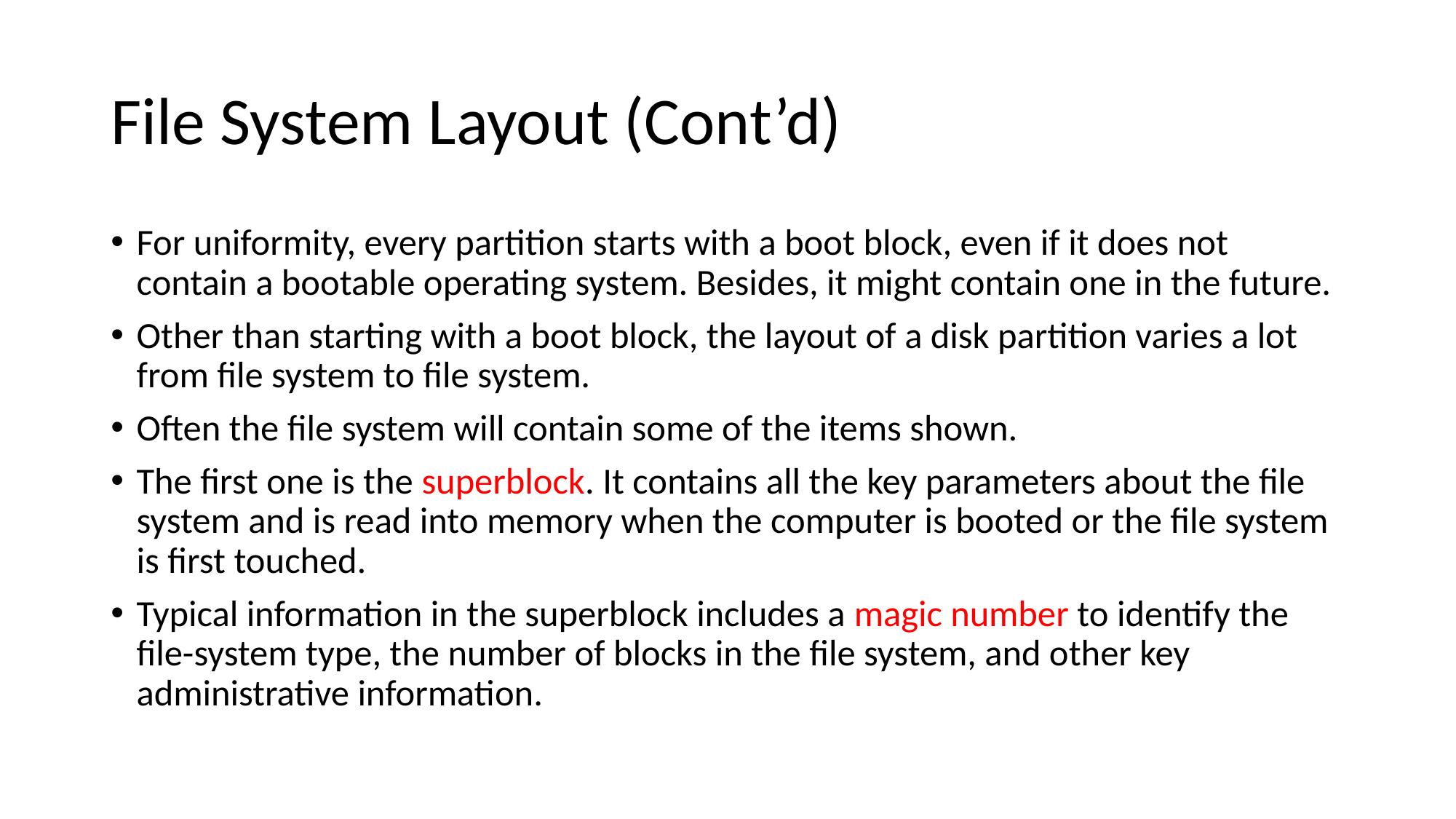

# File System Layout (Cont’d)
For uniformity, every partition starts with a boot block, even if it does not contain a bootable operating system. Besides, it might contain one in the future.
Other than starting with a boot block, the layout of a disk partition varies a lot from file system to file system.
Often the file system will contain some of the items shown.
The first one is the superblock. It contains all the key parameters about the file system and is read into memory when the computer is booted or the file system is first touched.
Typical information in the superblock includes a magic number to identify the file-system type, the number of blocks in the file system, and other key administrative information.